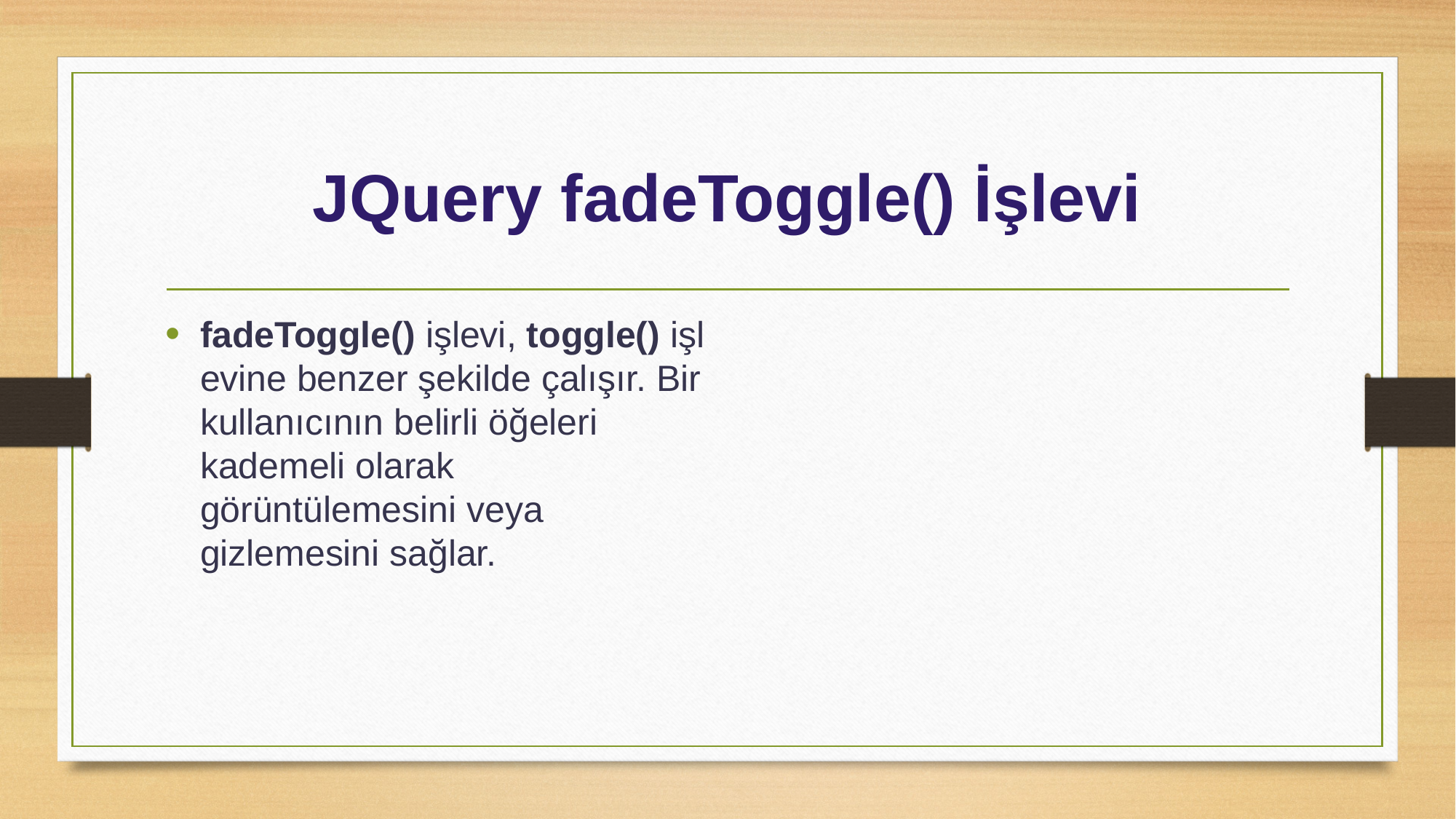

# JQuery fadeToggle() İşlevi
fadeToggle() işlevi, toggle() işlevine benzer şekilde çalışır. Bir kullanıcının belirli öğeleri kademeli olarak görüntülemesini veya gizlemesini sağlar.